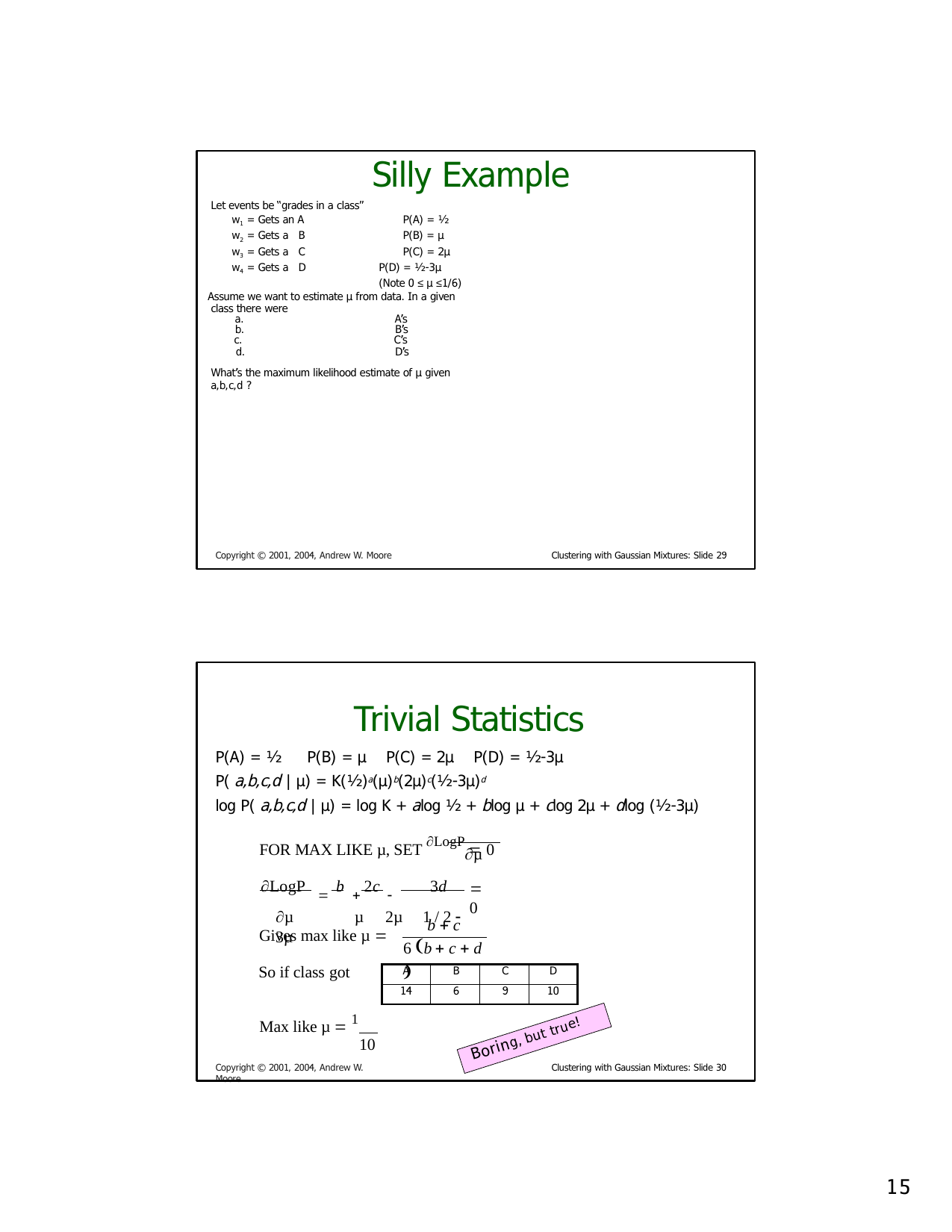

# Silly Example
Let events be “grades in a class”
w1  = Gets an A	P(A) = ½
w2  = Gets a   B	P(B) = µ
w3  = Gets a   C	P(C) = 2µ
w4  = Gets a   D	P(D) = ½-3µ  (Note 0 ≤ µ ≤1/6)
Assume we want to estimate µ from data. In a given class there were
A’s
B’s
C’s
D’s
What’s the maximum likelihood estimate of µ given a,b,c,d ?
Copyright © 2001, 2004, Andrew W. Moore
Clustering with Gaussian Mixtures: Slide 29

Trivial Statistics
P(A) = ½	P(B) = µ	P(C) = 2µ	P(D) = ½-3µ
P( a,b,c,d | µ) = K(½)a(µ)b(2µ)c(½-3µ)d
log P( a,b,c,d | µ) = log K + alog ½ + blog µ + clog 2µ + dlog (½-3µ)
FOR MAX LIKE µ, SET ∂LogP = 0
∂µ
= 0

∂LogP   =  b  + 2c −	3d
∂µ	µ	2µ	1 / 2 − 3µ

b + c
Gives max like µ =
6 (b + c + d )

So if class got
| A | B | C | D |
| --- | --- | --- | --- |
| 14 | 6 | 9 | 10 |

Max like µ = 1
10
Copyright © 2001, 2004, Andrew W. Moore
Boring, but true!

Clustering with Gaussian Mixtures: Slide 30
15